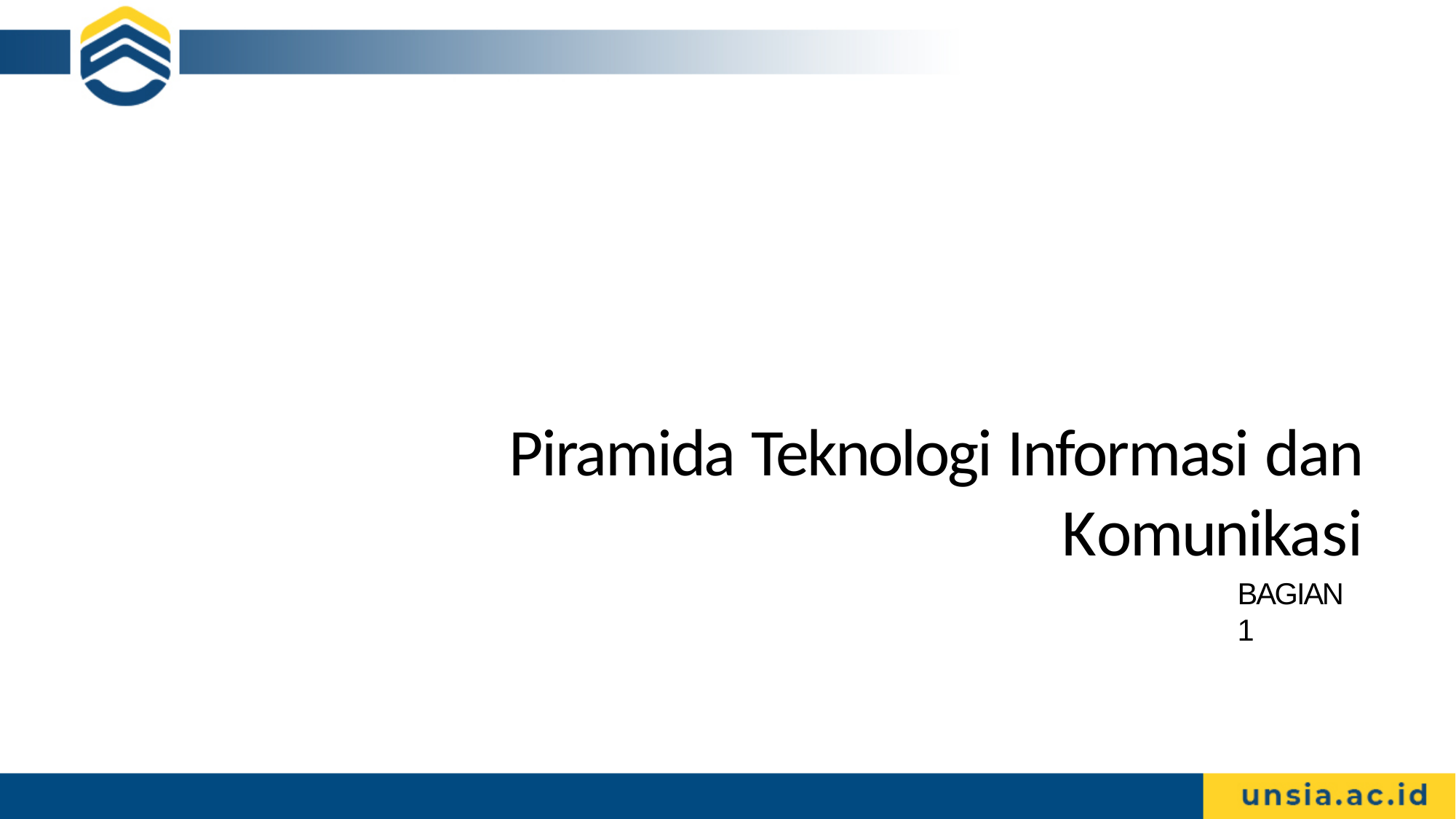

# Piramida Teknologi Informasi dan
Komunikasi
BAGIAN 1